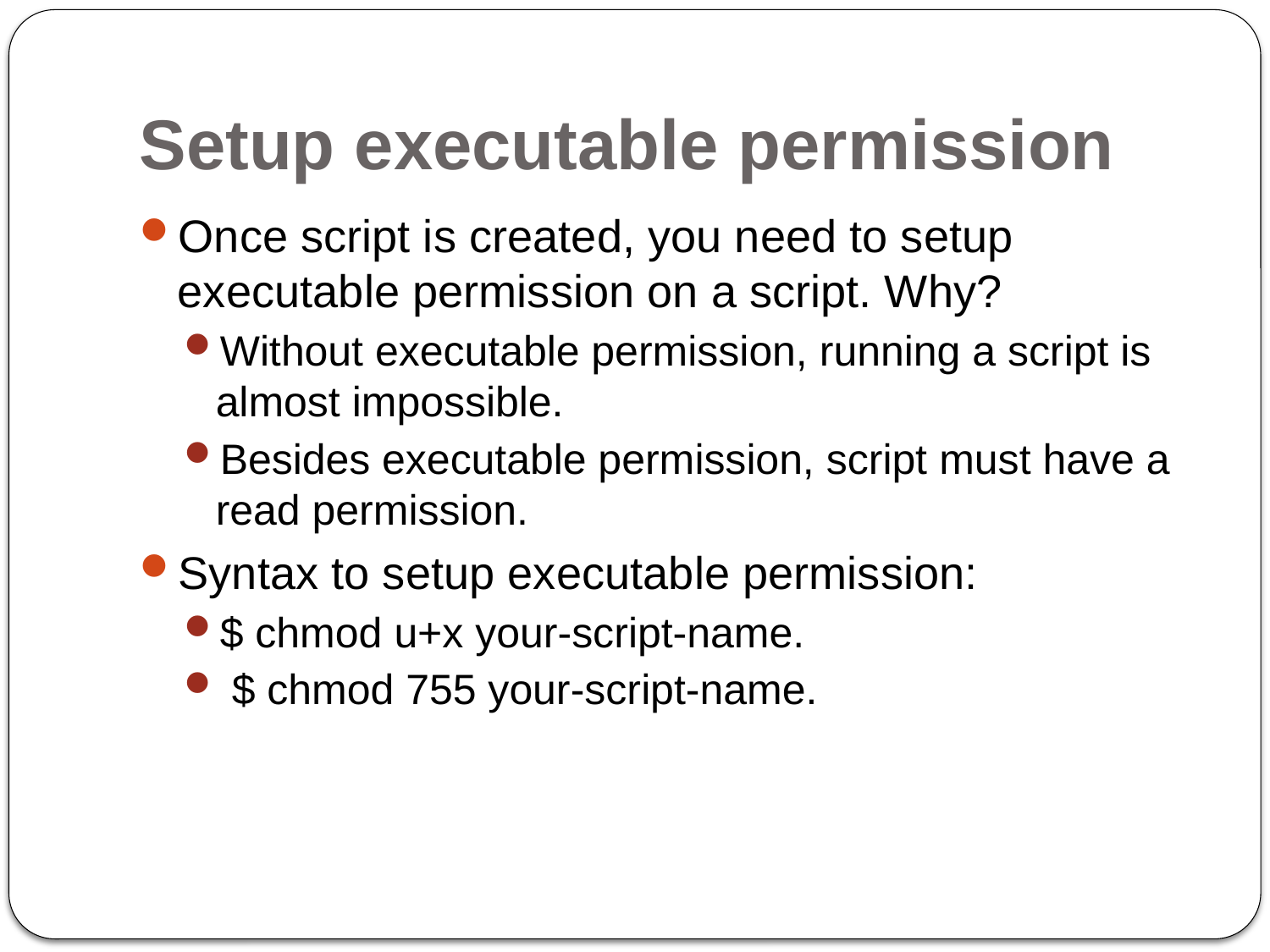

# Setup executable permission
Once script is created, you need to setup executable permission on a script. Why?
Without executable permission, running a script is almost impossible.
Besides executable permission, script must have a read permission.
Syntax to setup executable permission:
$ chmod u+x your-script-name.
 $ chmod 755 your-script-name.